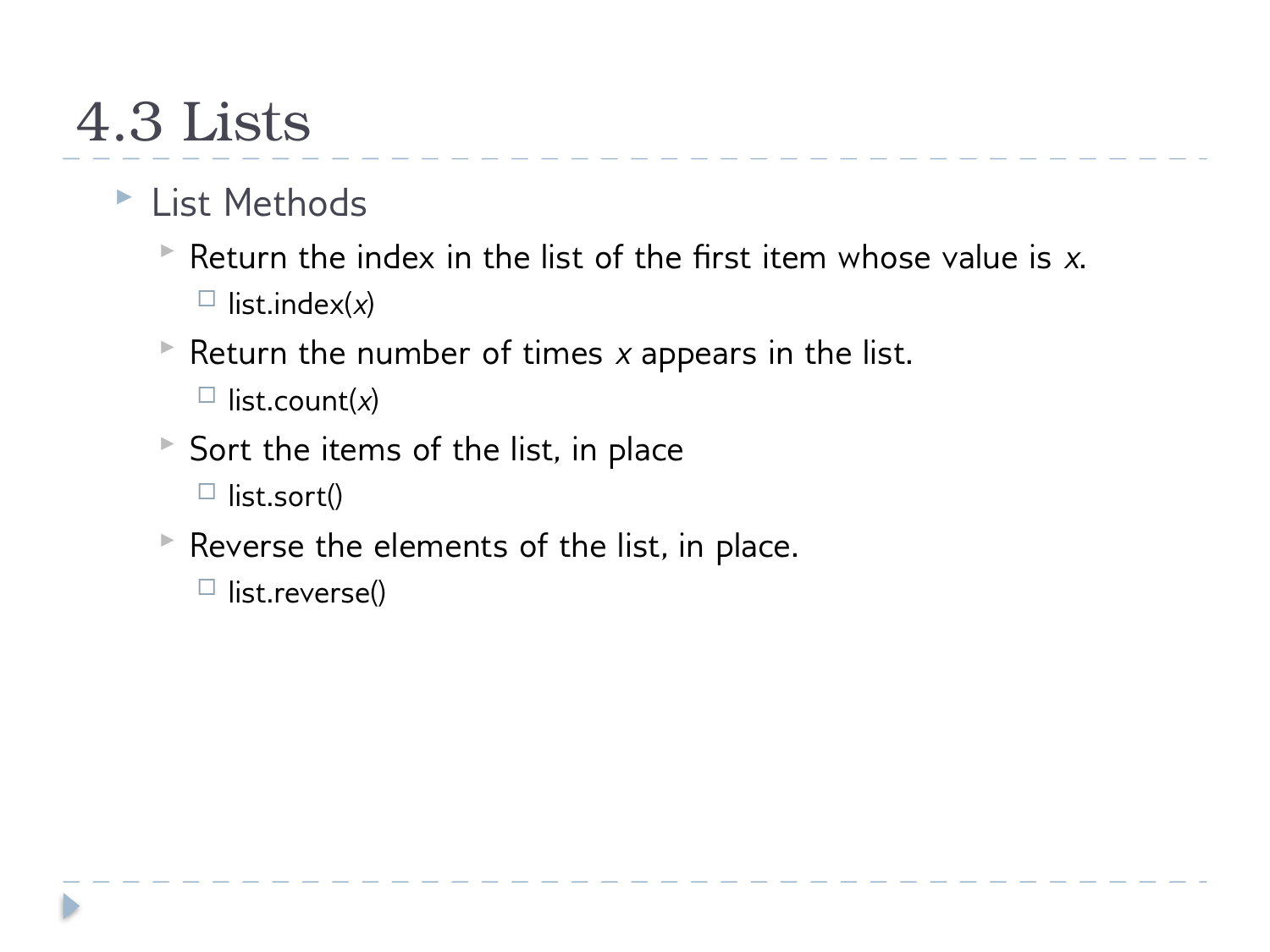

4.3 Lists
List Methods
Return the index in the list of the first item whose value is x.
list.index(x)
Return the number of times x appears in the list.
list.count(x)
Sort the items of the list, in place
list.sort()
Reverse the elements of the list, in place.
list.reverse()